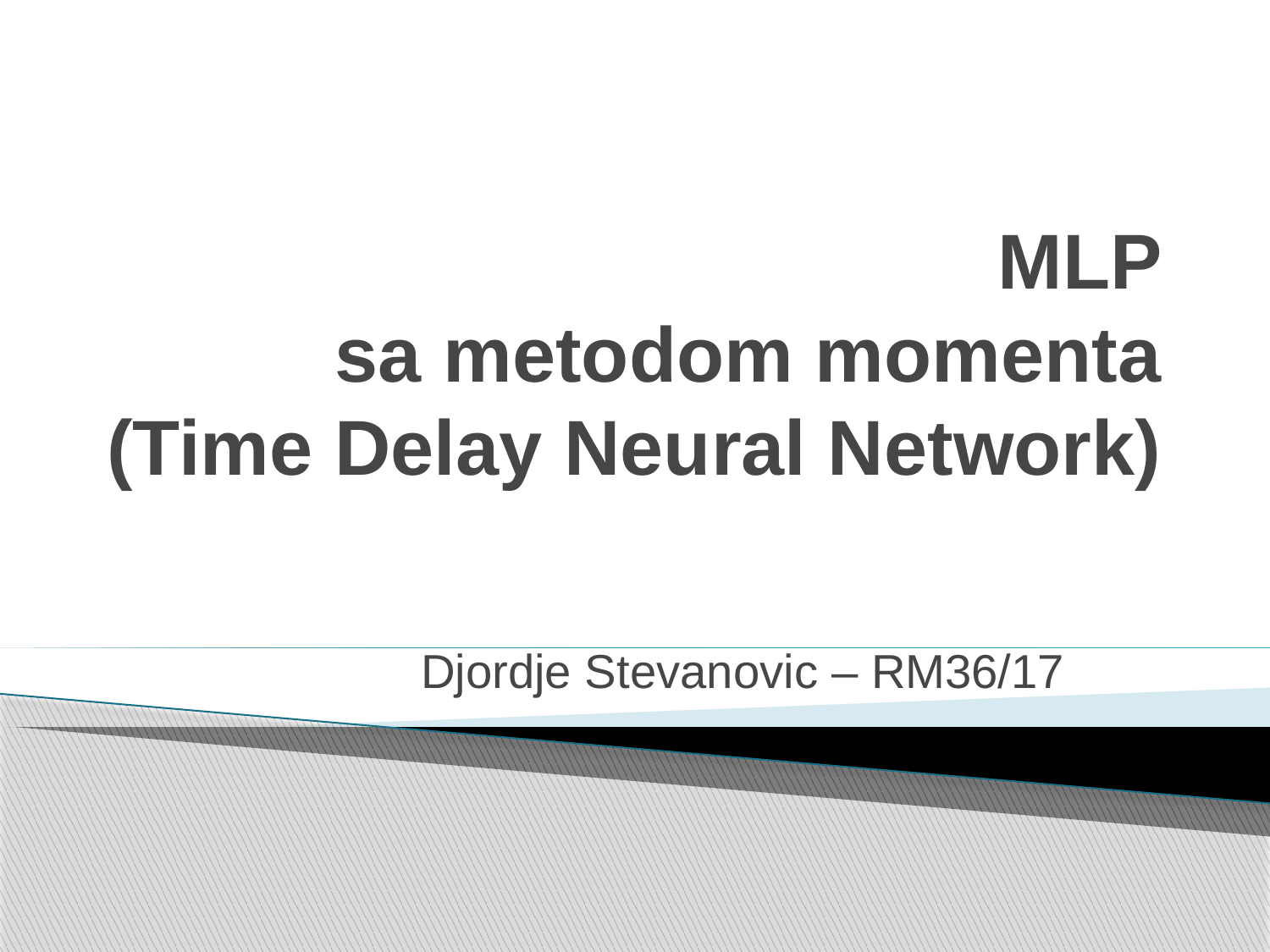

# MLP sa metodom momenta (Time Delay Neural Network)
Djordje Stevanovic – RM36/17